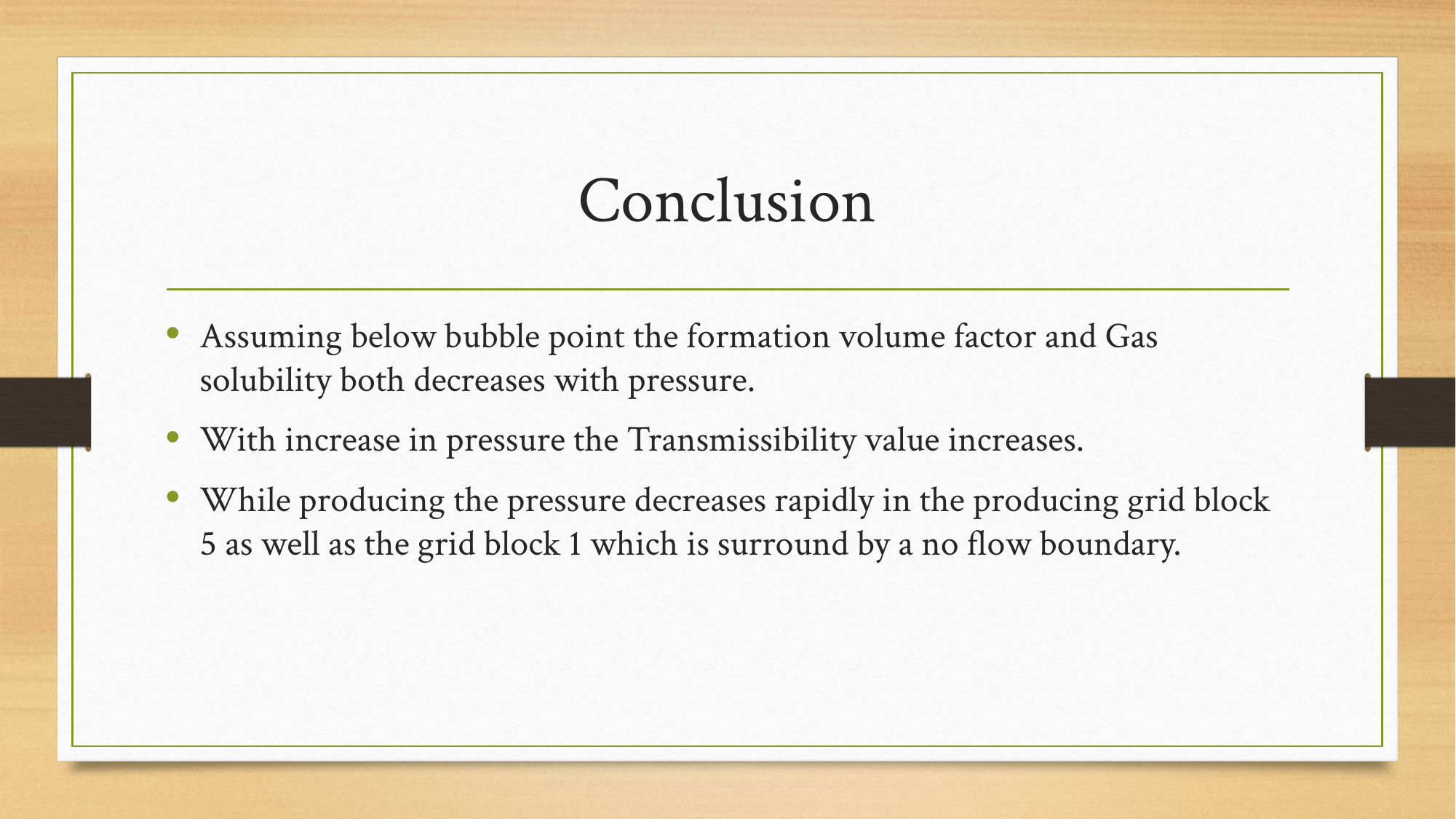

# Conclusion
Assuming below bubble point the formation volume factor and Gas solubility both decreases with pressure.
With increase in pressure the Transmissibility value increases.
While producing the pressure decreases rapidly in the producing grid block 5 as well as the grid block 1 which is surround by a no flow boundary.